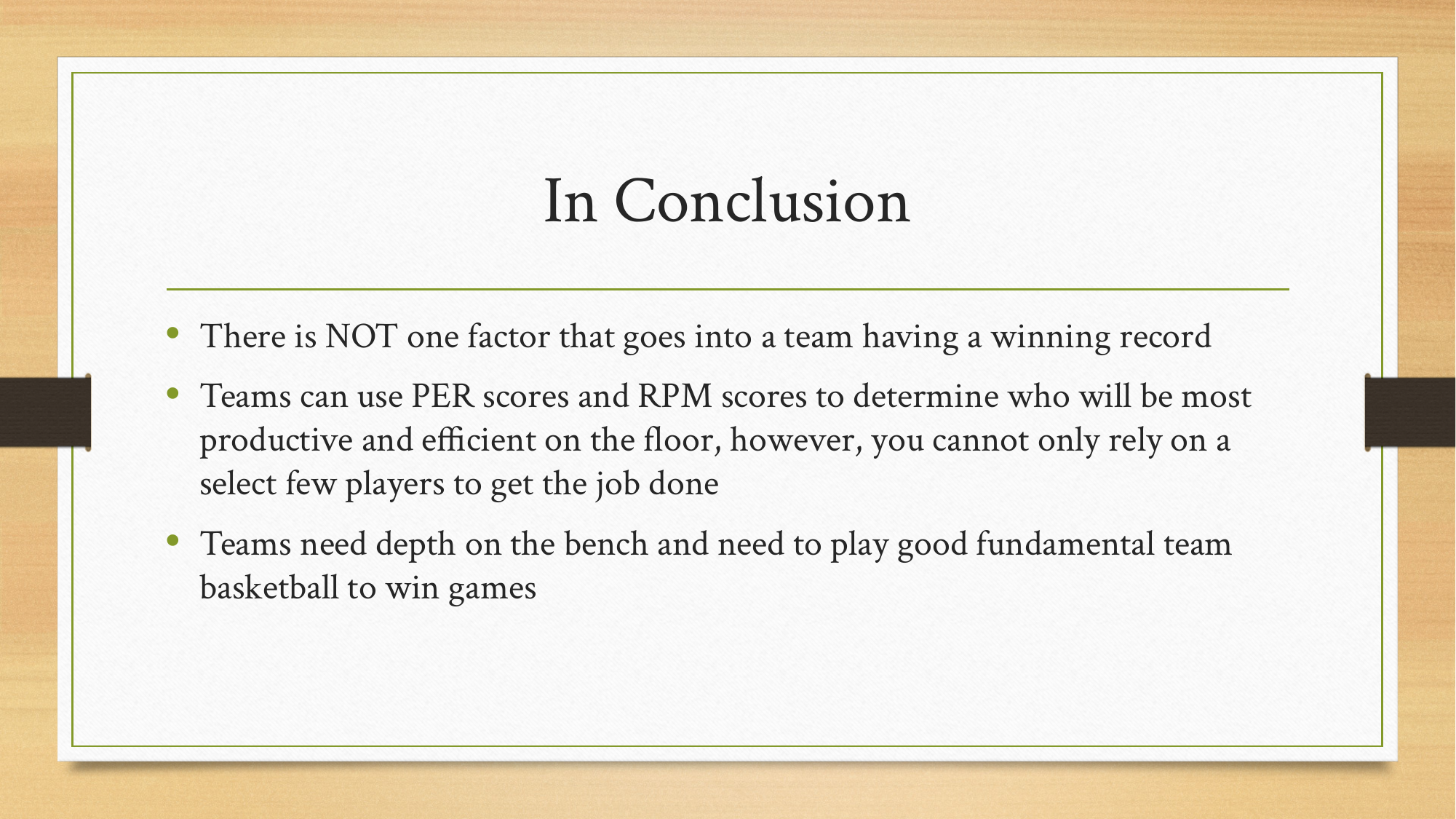

# In Conclusion
There is NOT one factor that goes into a team having a winning record
Teams can use PER scores and RPM scores to determine who will be most productive and efficient on the floor, however, you cannot only rely on a select few players to get the job done
Teams need depth on the bench and need to play good fundamental team basketball to win games